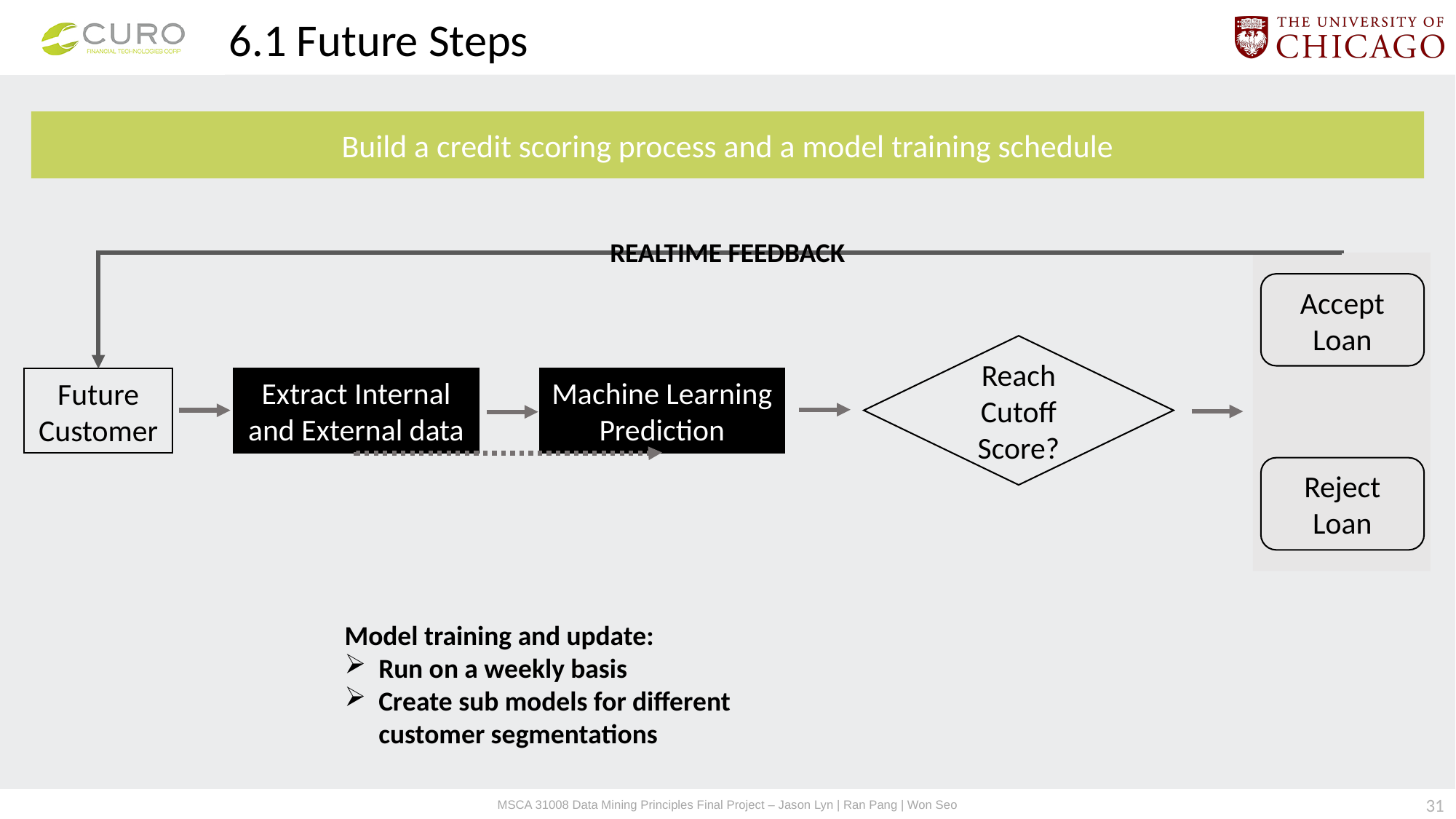

6.1 Future Steps
Build a credit scoring process and a model training schedule
REALTIME FEEDBACK

Accept
Loan
Reject
Loan
Reach Cutoff Score?
Extract Internal and External data
Machine Learning Prediction
Future Customer
Model training and update:
Run on a weekly basis
Create sub models for different customer segmentations
31